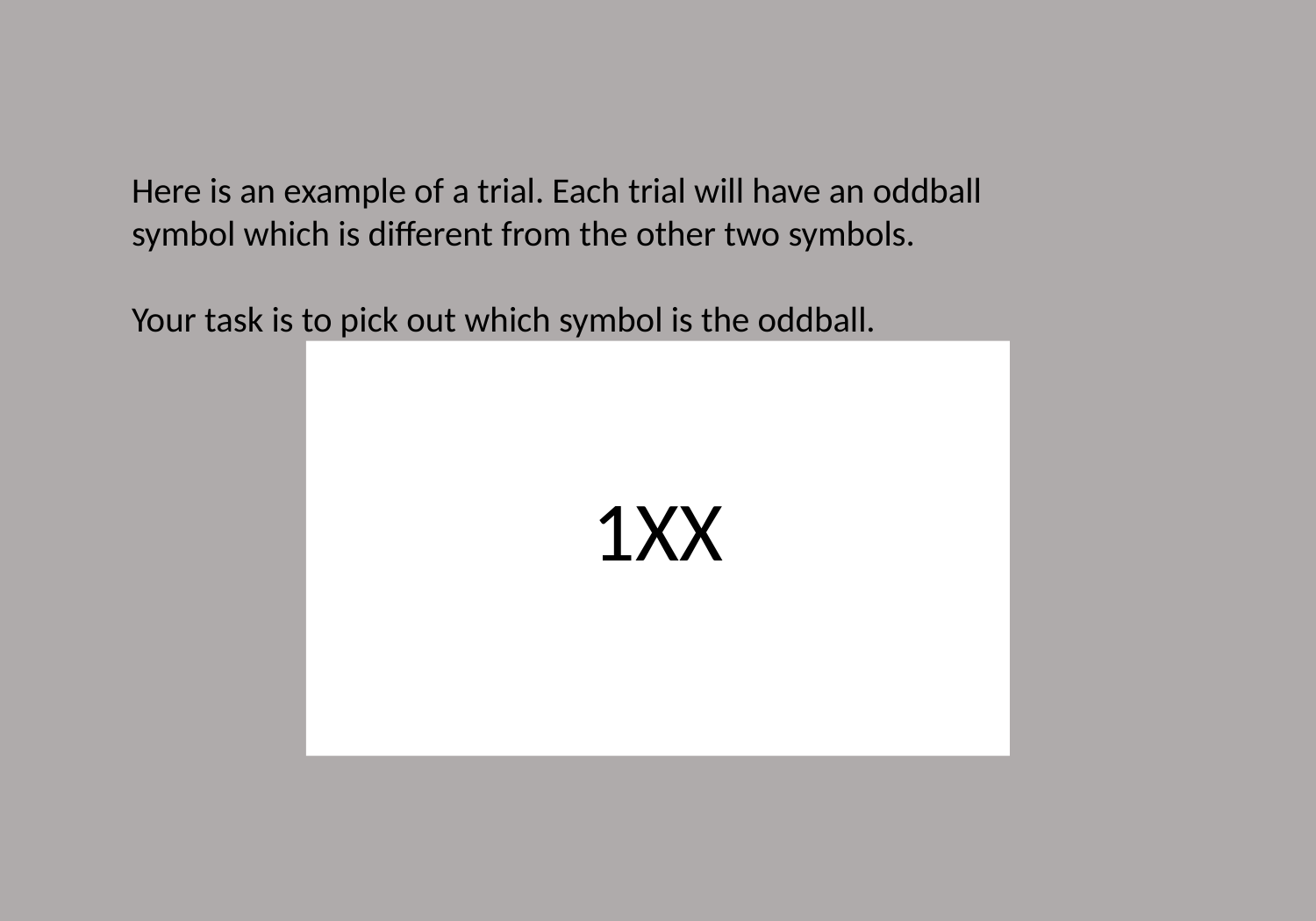

Here is an example of a trial. Each trial will have an oddball
symbol which is different from the other two symbols.

Your task is to pick out which symbol is the oddball.

1XX